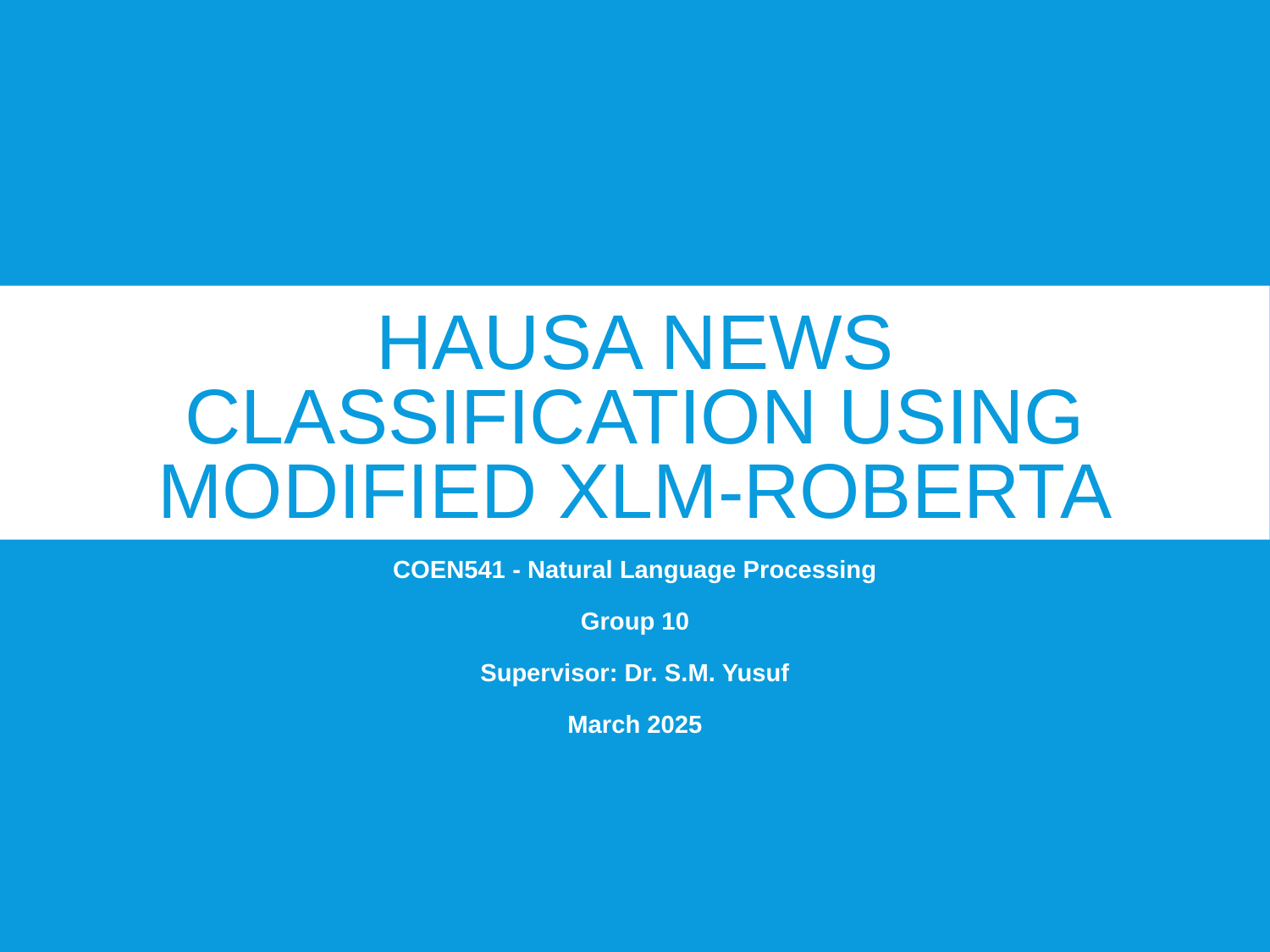

# Hausa News Classification Using Modified XLM-RoBERTa
COEN541 - Natural Language Processing
Group 10
Supervisor: Dr. S.M. Yusuf
March 2025